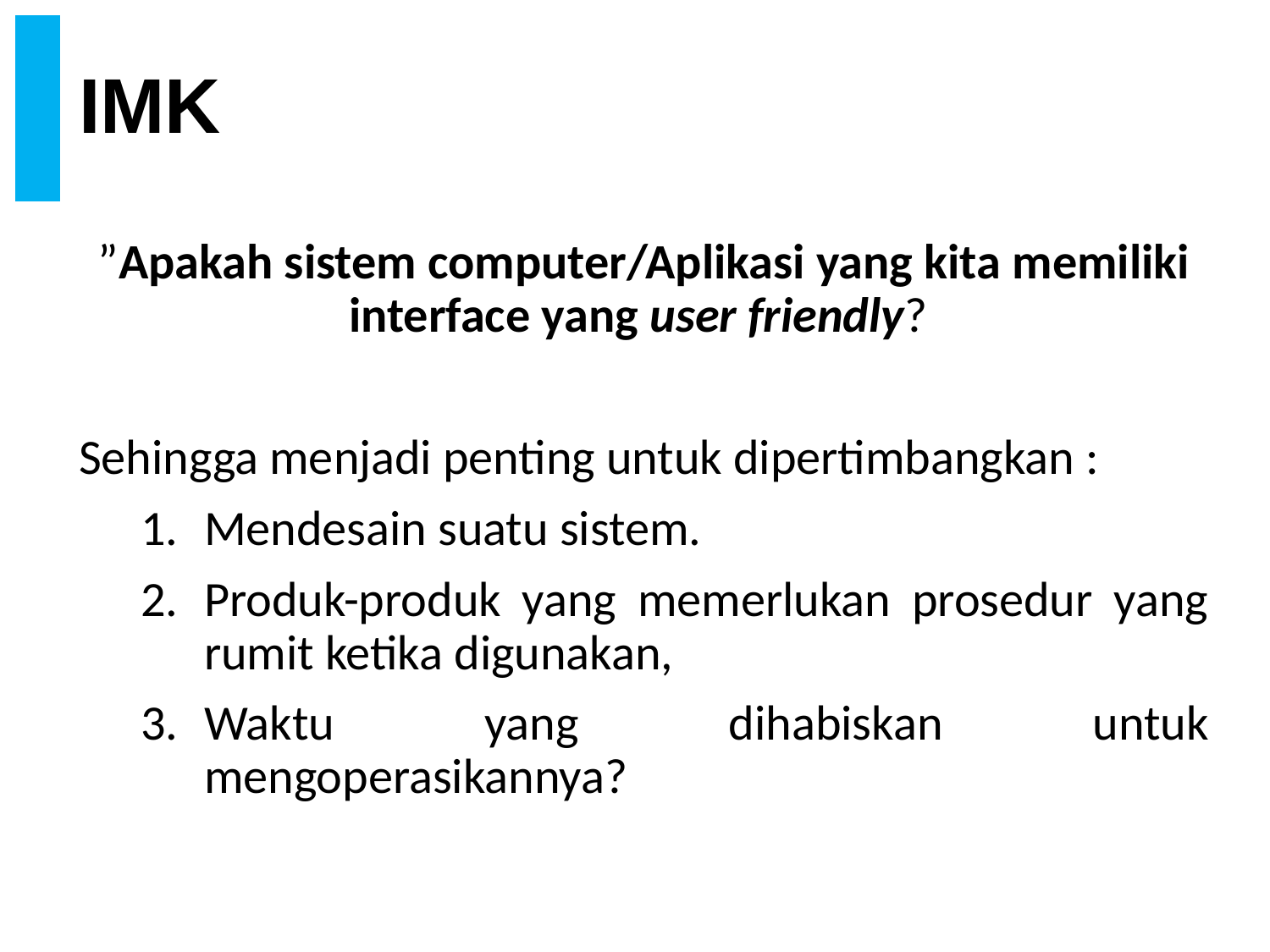

# IMK
”Apakah sistem computer/Aplikasi yang kita memiliki interface yang user friendly?

Sehingga menjadi penting untuk dipertimbangkan :
Mendesain suatu sistem.
Produk-produk yang memerlukan prosedur yang rumit ketika digunakan,
Waktu yang dihabiskan untuk mengoperasikannya?